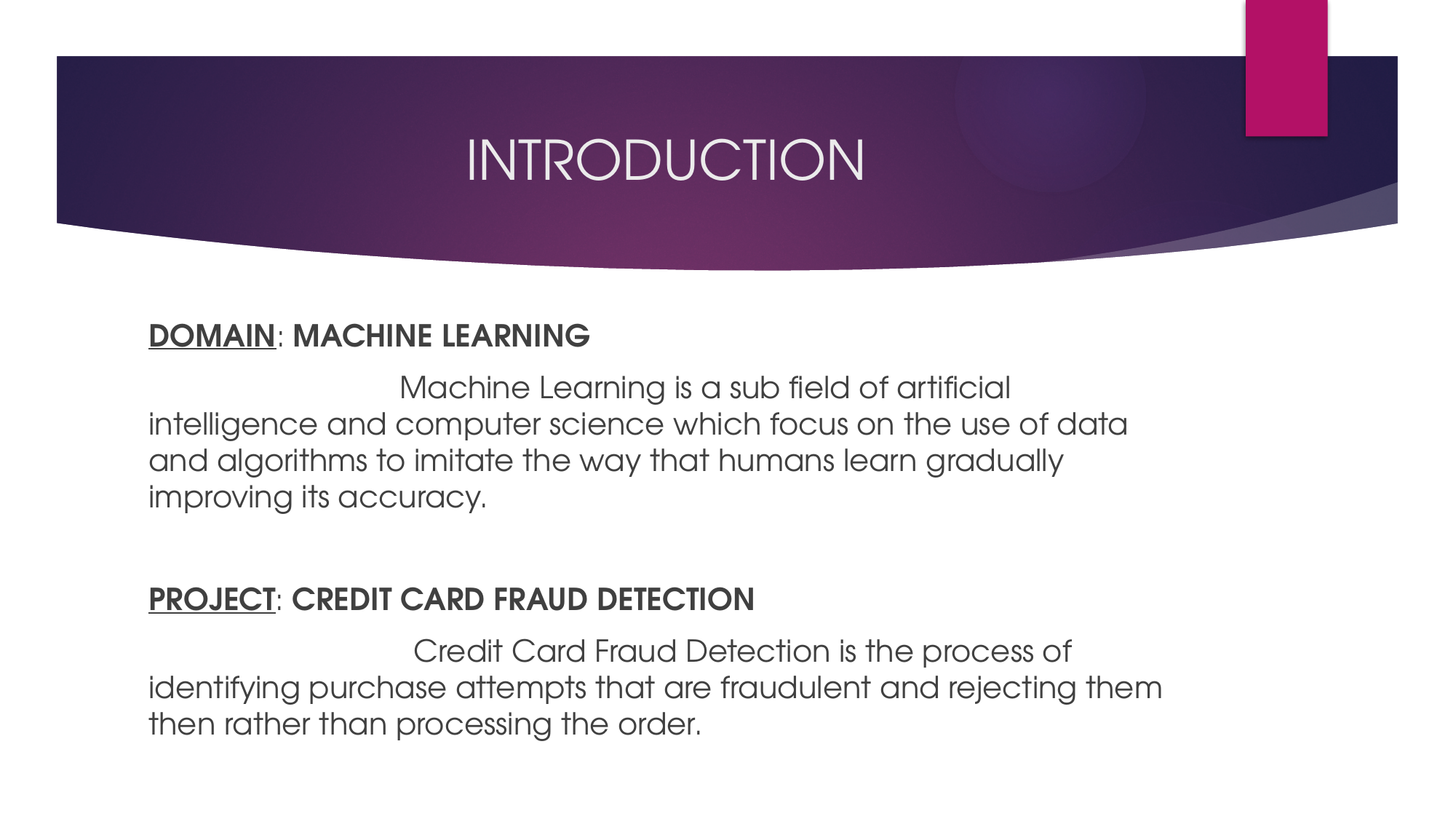

# INTRODUCTION
DOMAIN: MACHINE LEARNING
                              Machine Learning is a sub field of artificial intelligence and computer science which focus on the use of data and algorithms to imitate the way that humans learn gradually improving its accuracy.

PROJECT: CREDIT CARD FRAUD DETECTION
                               Credit Card Fraud Detection is the process of identifying purchase attempts that are fraudulent and rejecting them then rather than processing the order.